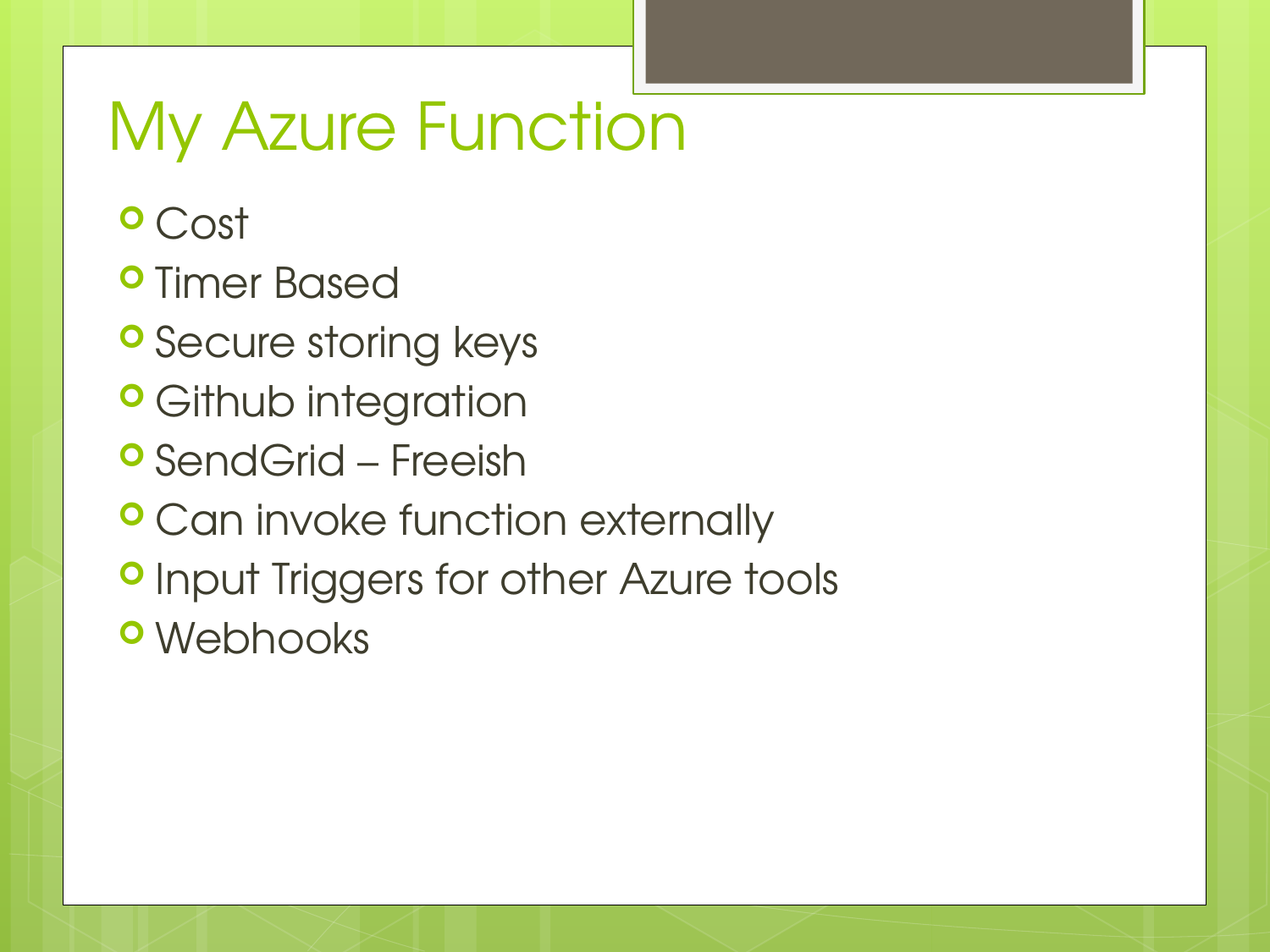

# My Azure Function
Cost
Timer Based
Secure storing keys
Github integration
SendGrid – Freeish
Can invoke function externally
Input Triggers for other Azure tools
Webhooks